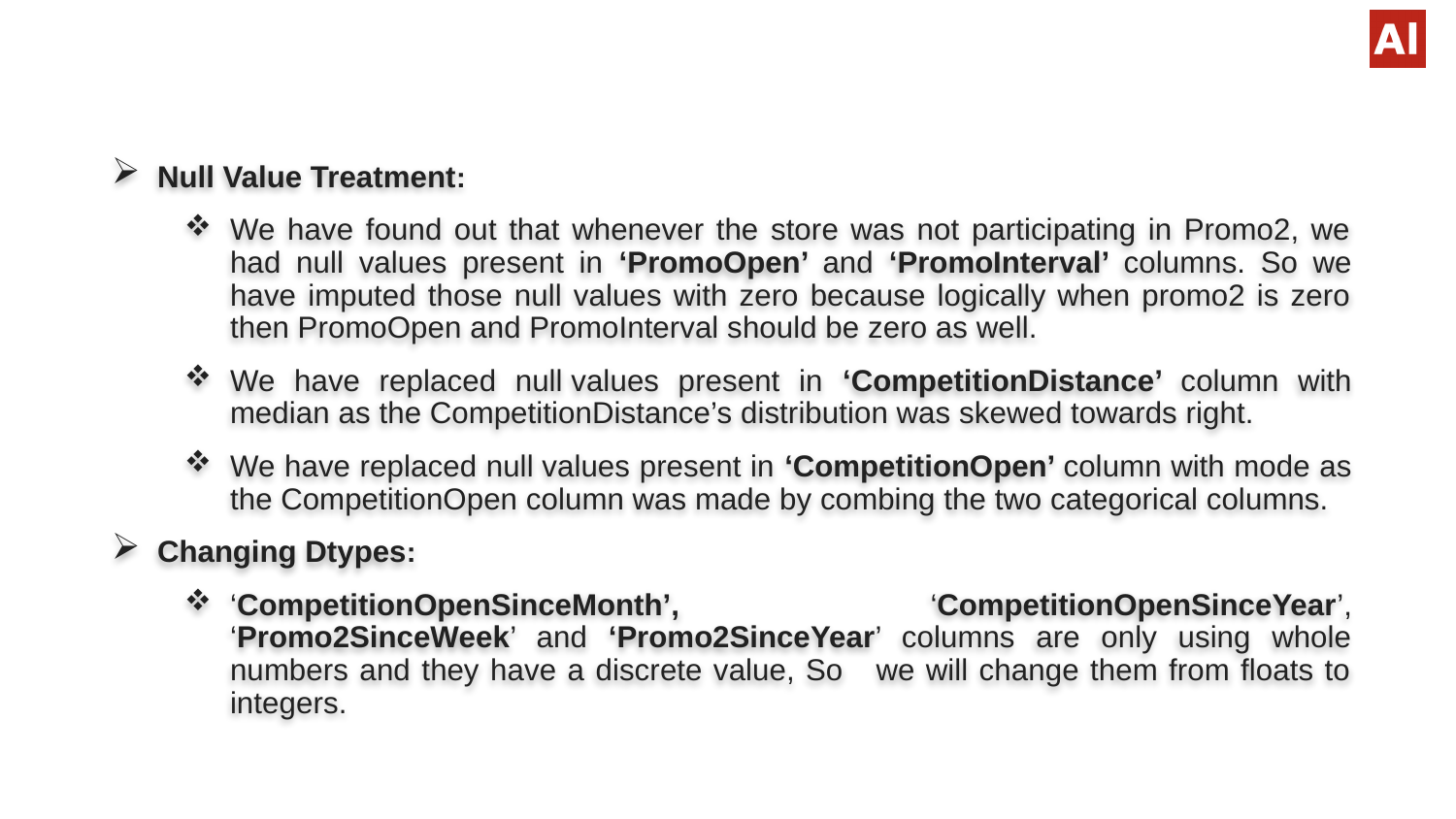

#

Null Value Treatment:
We have found out that whenever the store was not participating in Promo2, we had null values present in ‘PromoOpen’ and ‘PromoInterval’ columns. So we have imputed those null values with zero because logically when promo2 is zero then PromoOpen and PromoInterval should be zero as well.
We have replaced null values present in ‘CompetitionDistance’ column with median as the CompetitionDistance’s distribution was skewed towards right.
We have replaced null values present in ‘CompetitionOpen’ column with mode as the CompetitionOpen column was made by combing the two categorical columns.
Changing Dtypes:
‘CompetitionOpenSinceMonth’, ‘CompetitionOpenSinceYear’, ‘Promo2SinceWeek’ and ‘Promo2SinceYear’ columns are only using whole numbers and they have a discrete value, So   we will change them from floats to integers.